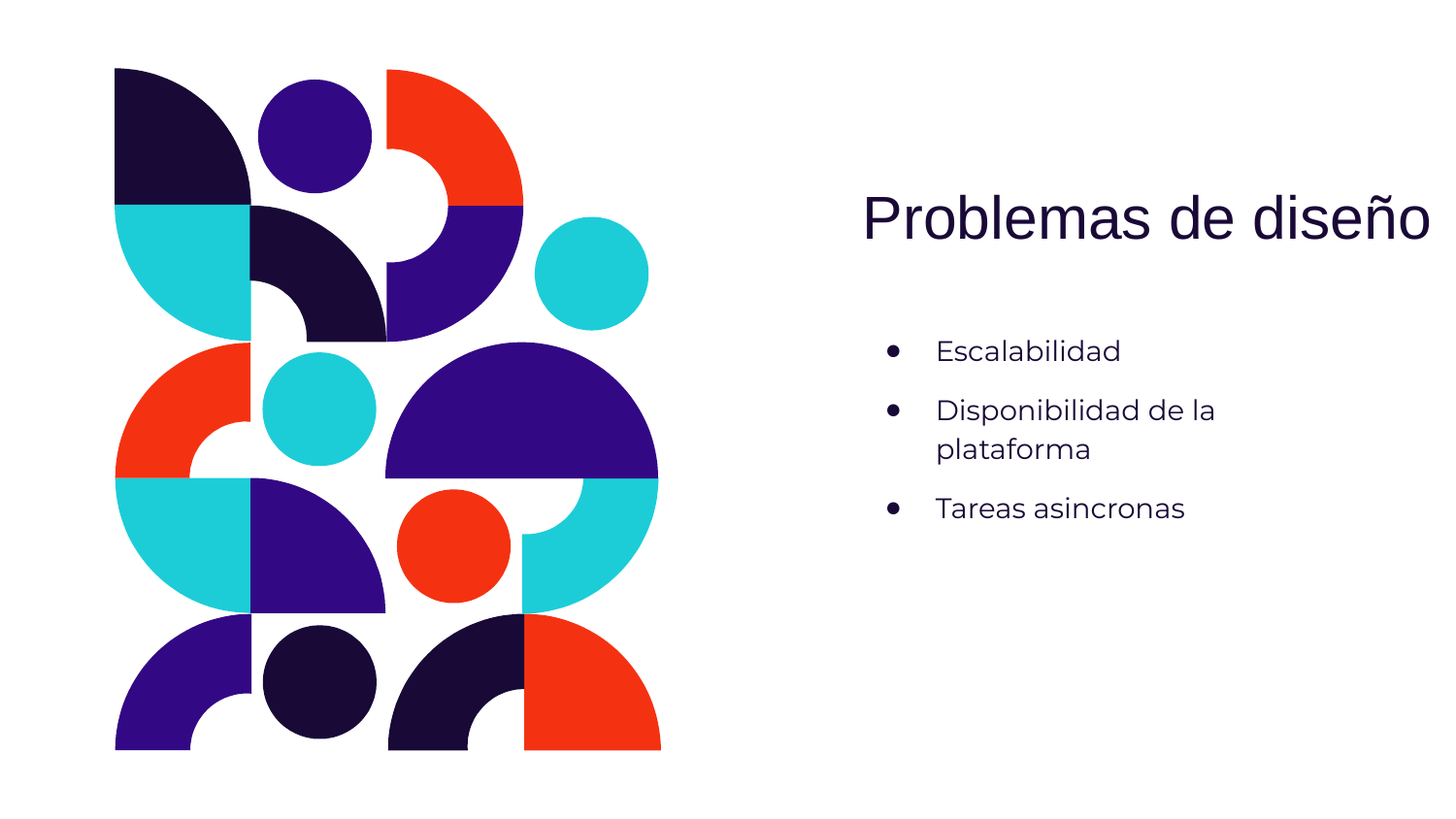

# Problemas de diseño
Escalabilidad
Disponibilidad de la plataforma
Tareas asincronas